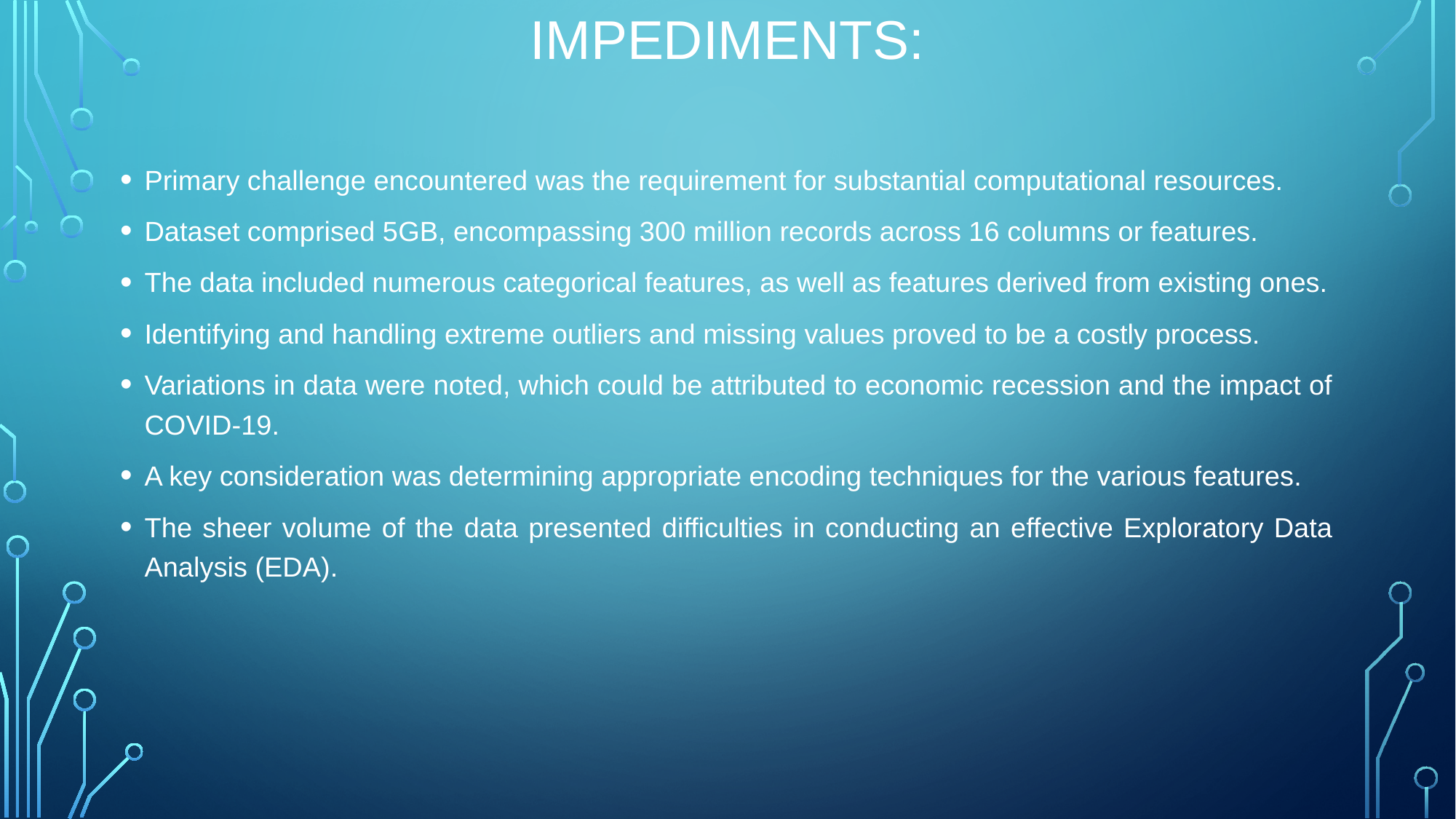

# Impediments:
Primary challenge encountered was the requirement for substantial computational resources.
Dataset comprised 5GB, encompassing 300 million records across 16 columns or features.
The data included numerous categorical features, as well as features derived from existing ones.
Identifying and handling extreme outliers and missing values proved to be a costly process.
Variations in data were noted, which could be attributed to economic recession and the impact of COVID-19.
A key consideration was determining appropriate encoding techniques for the various features.
The sheer volume of the data presented difficulties in conducting an effective Exploratory Data Analysis (EDA).